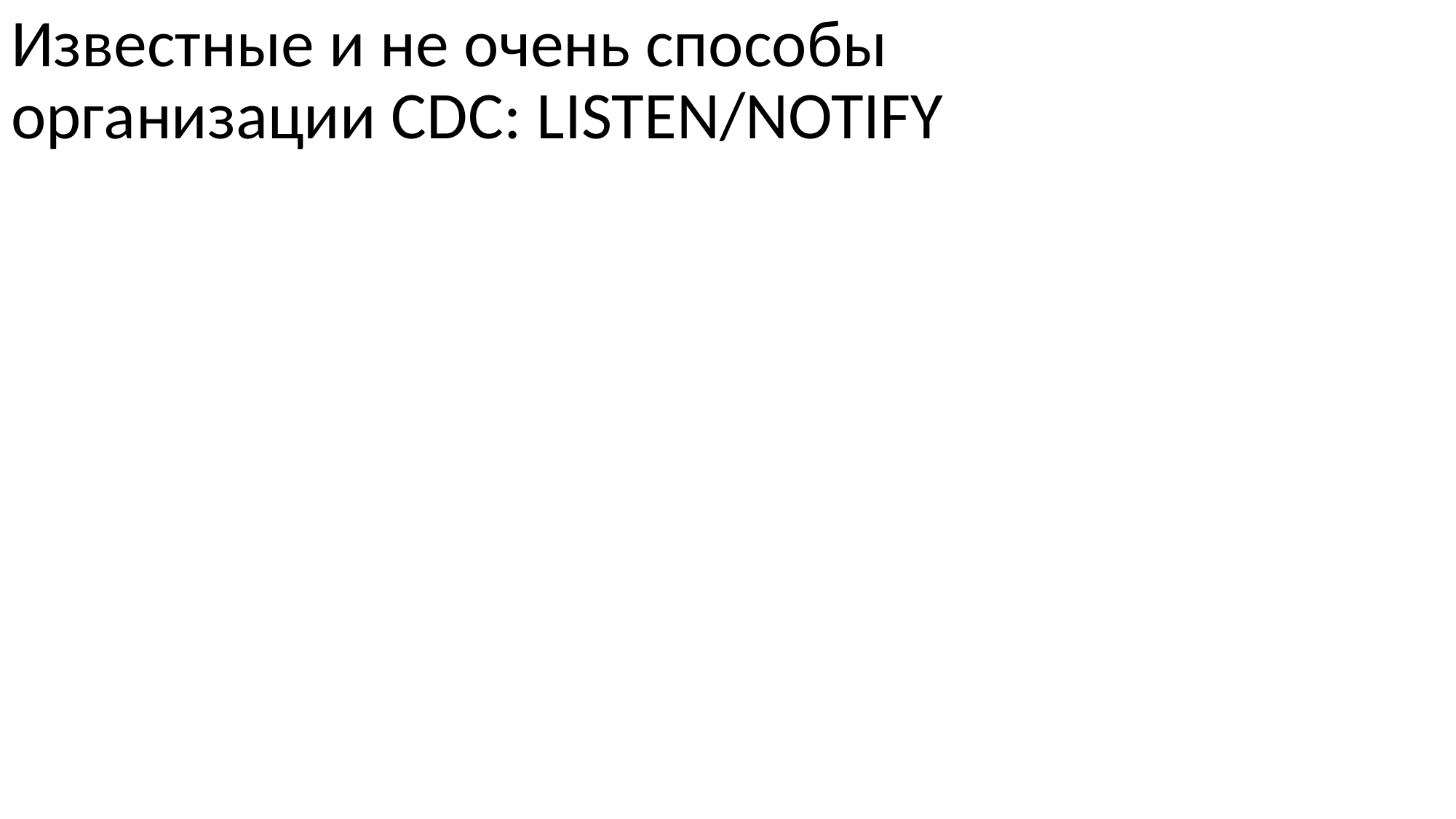

# Известные и не очень способы организации CDC: LISTEN/NOTIFY